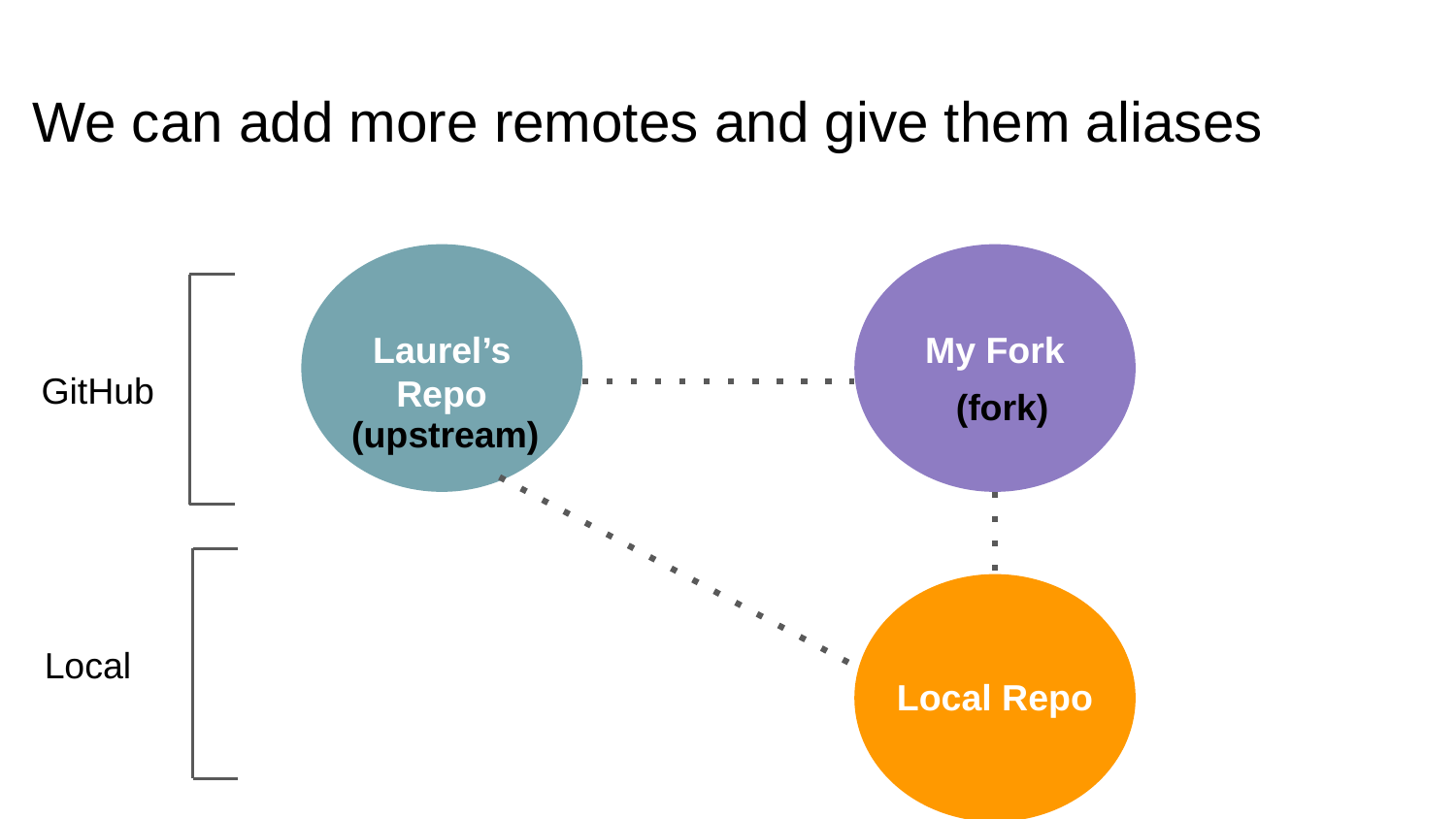

# We can add more remotes and give them aliases

Laurel’s
Repo
My Fork
GitHub
(fork)
(upstream)

Local
Local Repo